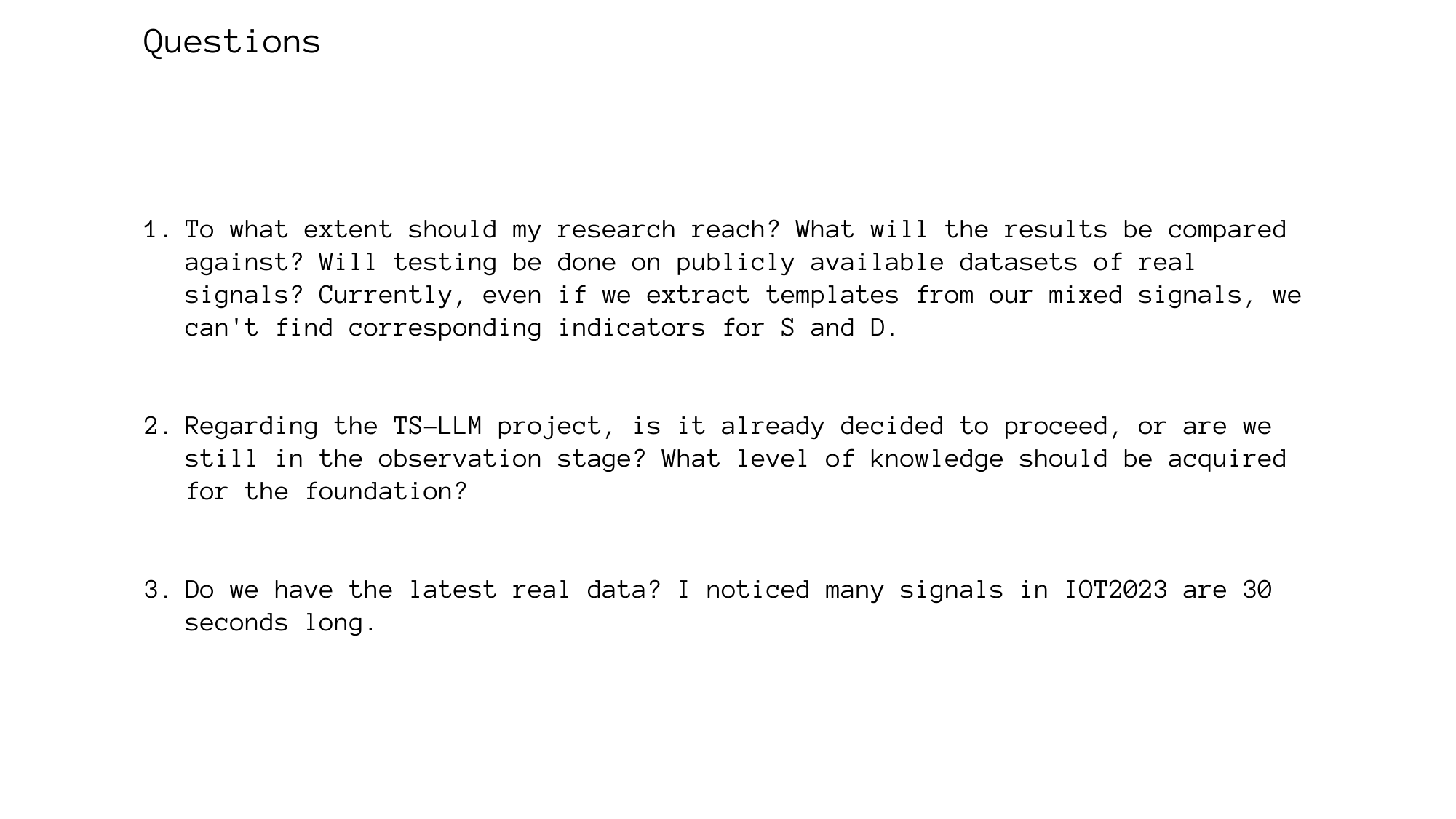

Questions

To what extent should my research reach? What will the results be compared against? Will testing be done on publicly available datasets of real signals? Currently, even if we extract templates from our mixed signals, we can't find corresponding indicators for S and D.

Regarding the TS-LLM project, is it already decided to proceed, or are we still in the observation stage? What level of knowledge should be acquired for the foundation?

Do we have the latest real data? I noticed many signals in IOT2023 are 30 seconds long.